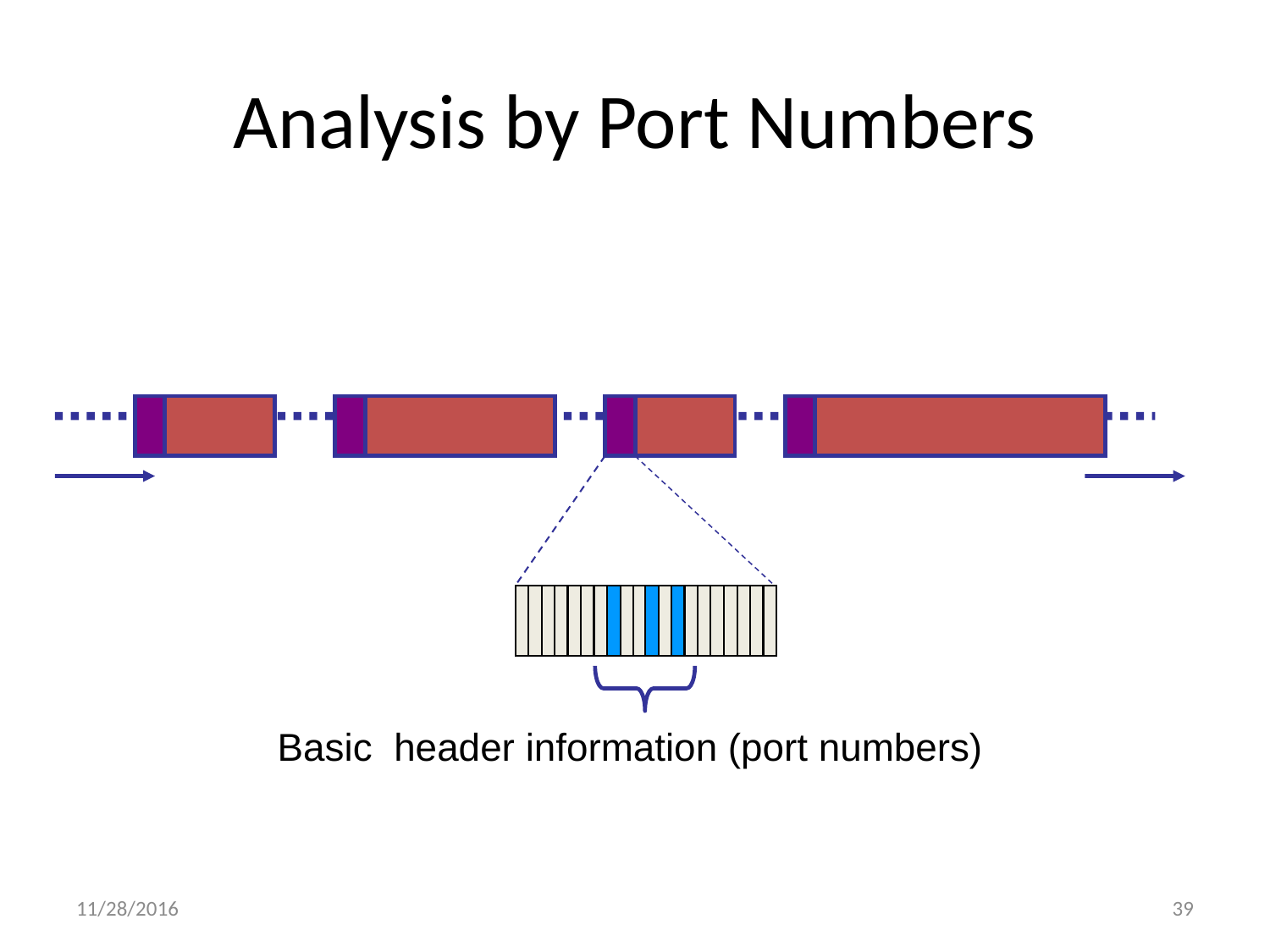

# Analysis by Port Numbers

Basic  header information (port numbers)
11/28/2016
39